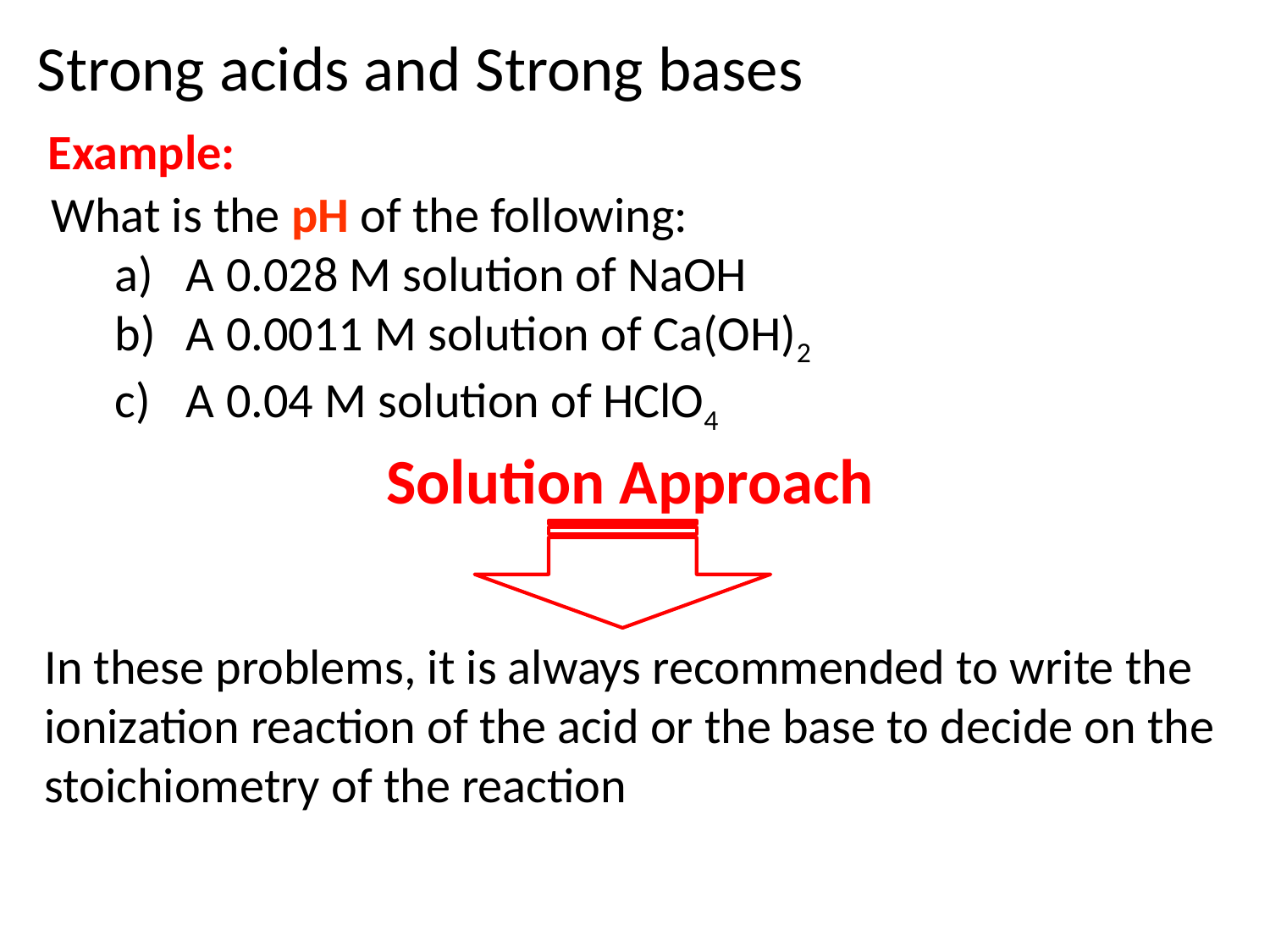

Strong acids and Strong bases
Example:
What is the pH of the following:
A 0.028 M solution of NaOH
A 0.0011 M solution of Ca(OH)2
A 0.04 M solution of HClO4

Solution Approach
In these problems, it is always recommended to write the
ionization reaction of the acid or the base to decide on the
stoichiometry of the reaction